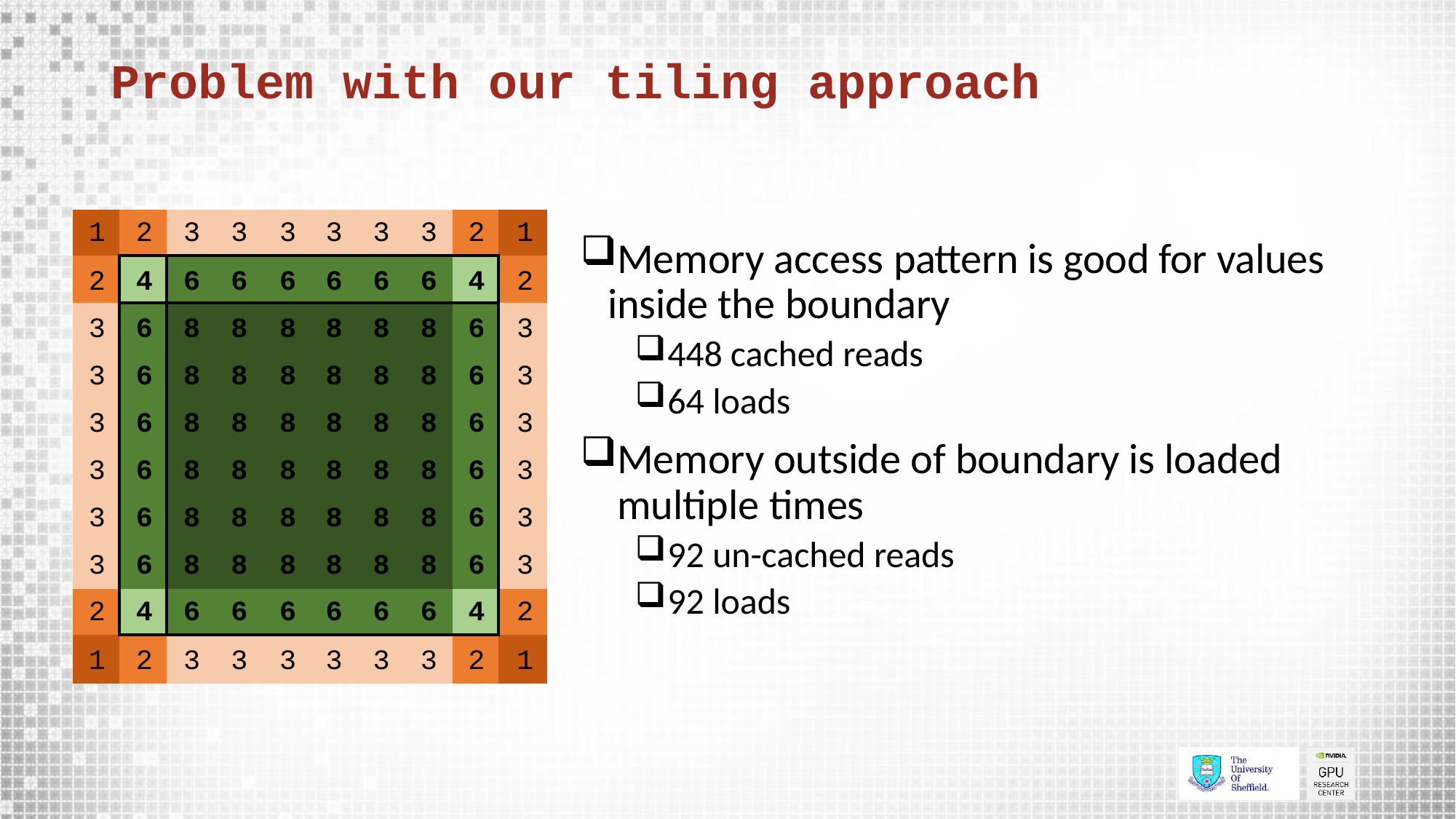

# Problem with our tiling approach
| 1 | 2 | 3 | 3 | 3 | 3 | 3 | 3 | 2 | 1 |
| --- | --- | --- | --- | --- | --- | --- | --- | --- | --- |
| 2 | 4 | 6 | 6 | 6 | 6 | 6 | 6 | 4 | 2 |
| 3 | 6 | 8 | 8 | 8 | 8 | 8 | 8 | 6 | 3 |
| 3 | 6 | 8 | 8 | 8 | 8 | 8 | 8 | 6 | 3 |
| 3 | 6 | 8 | 8 | 8 | 8 | 8 | 8 | 6 | 3 |
| 3 | 6 | 8 | 8 | 8 | 8 | 8 | 8 | 6 | 3 |
| 3 | 6 | 8 | 8 | 8 | 8 | 8 | 8 | 6 | 3 |
| 3 | 6 | 8 | 8 | 8 | 8 | 8 | 8 | 6 | 3 |
| 2 | 4 | 6 | 6 | 6 | 6 | 6 | 6 | 4 | 2 |
| 1 | 2 | 3 | 3 | 3 | 3 | 3 | 3 | 2 | 1 |
Memory access pattern is good for values  inside the boundary
448 cached reads
64 loads
Memory outside of boundary is loaded  multiple times
92 un-cached reads
92 loads